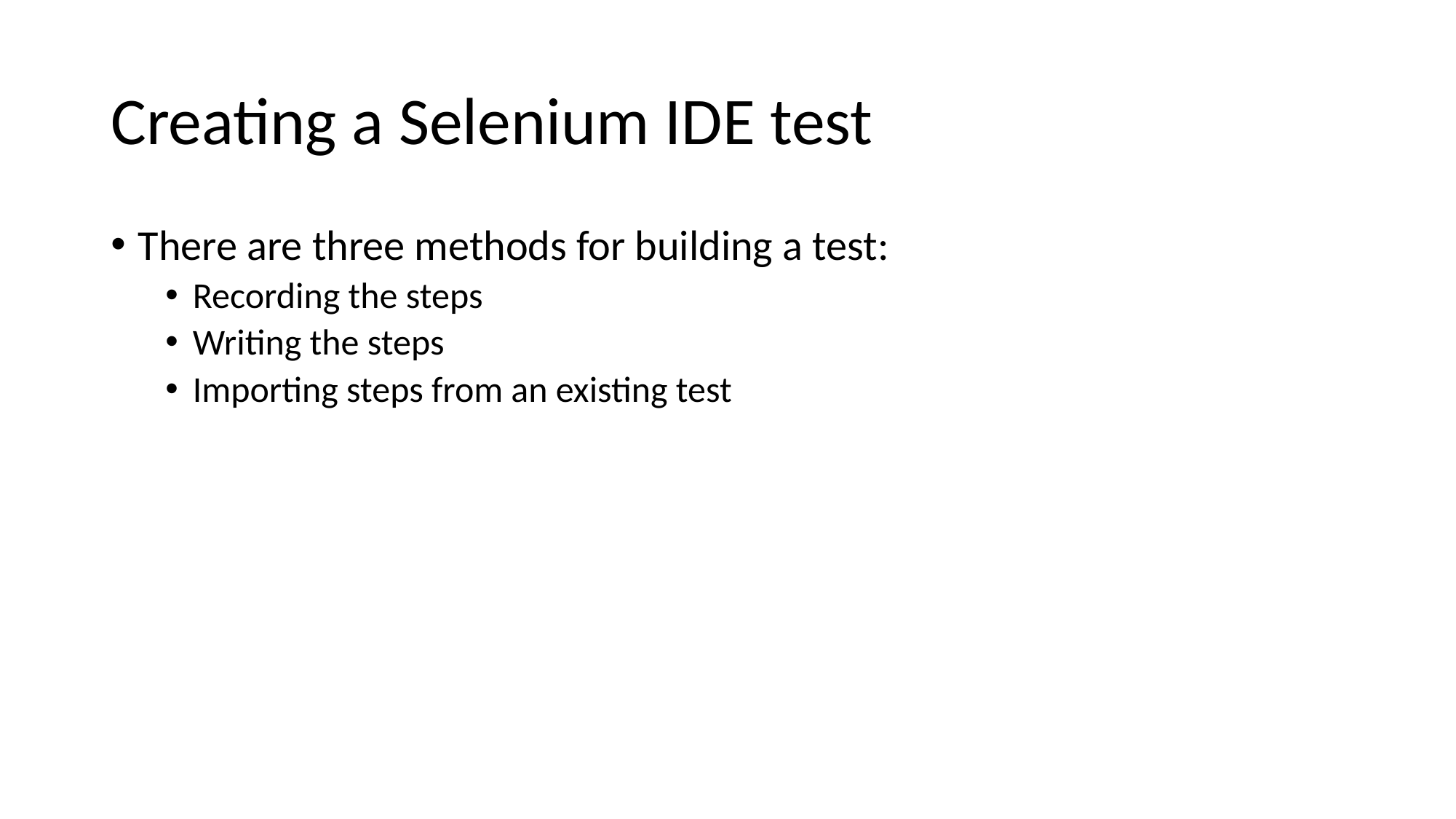

# Creating a Selenium IDE test
There are three methods for building a test:
Recording the steps
Writing the steps
Importing steps from an existing test